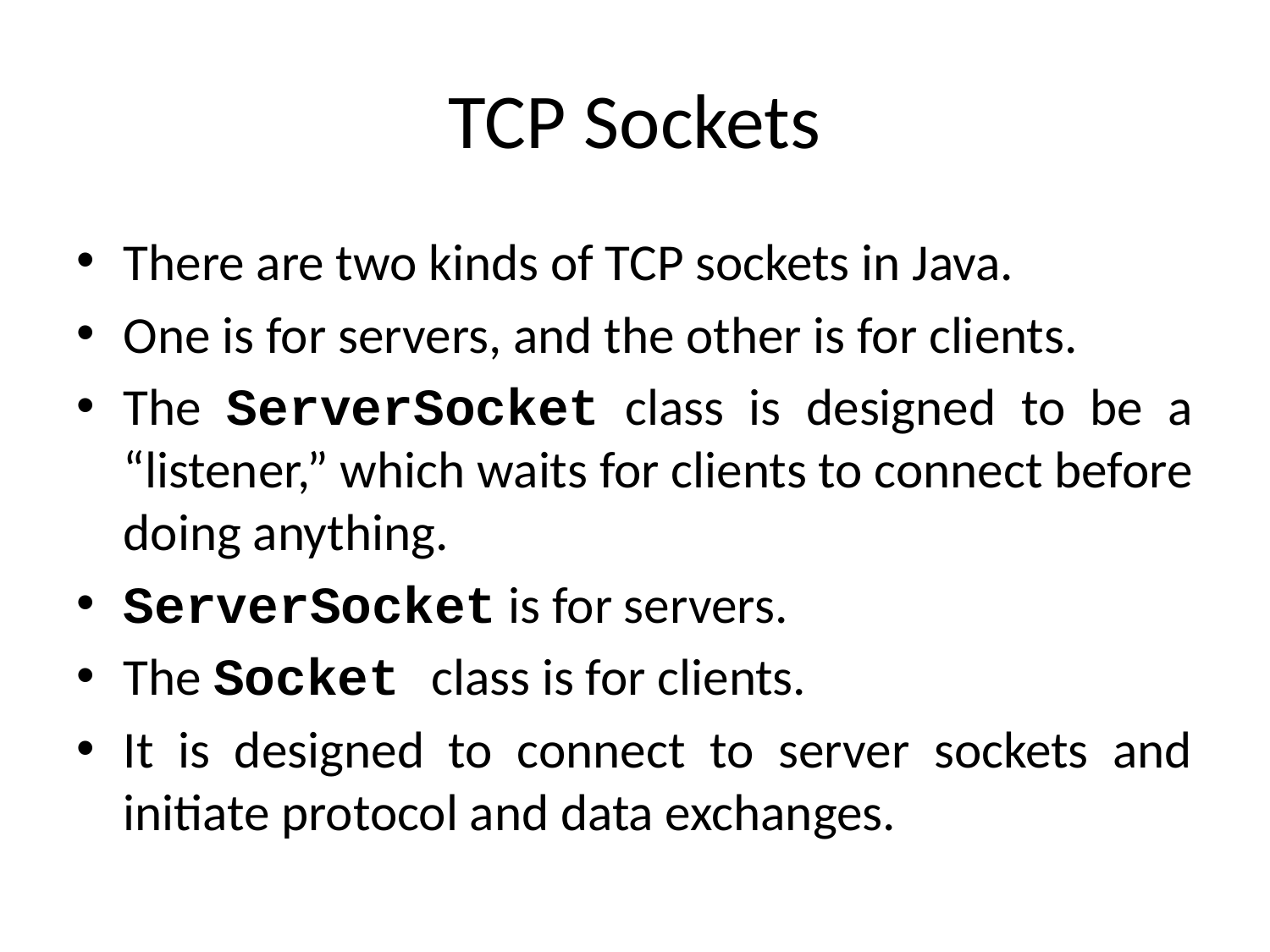

# TCP Sockets
There are two kinds of TCP sockets in Java.
One is for servers, and the other is for clients.
The ServerSocket class is designed to be a “listener,” which waits for clients to connect before doing anything.
ServerSocket is for servers.
The Socket class is for clients.
It is designed to connect to server sockets and initiate protocol and data exchanges.